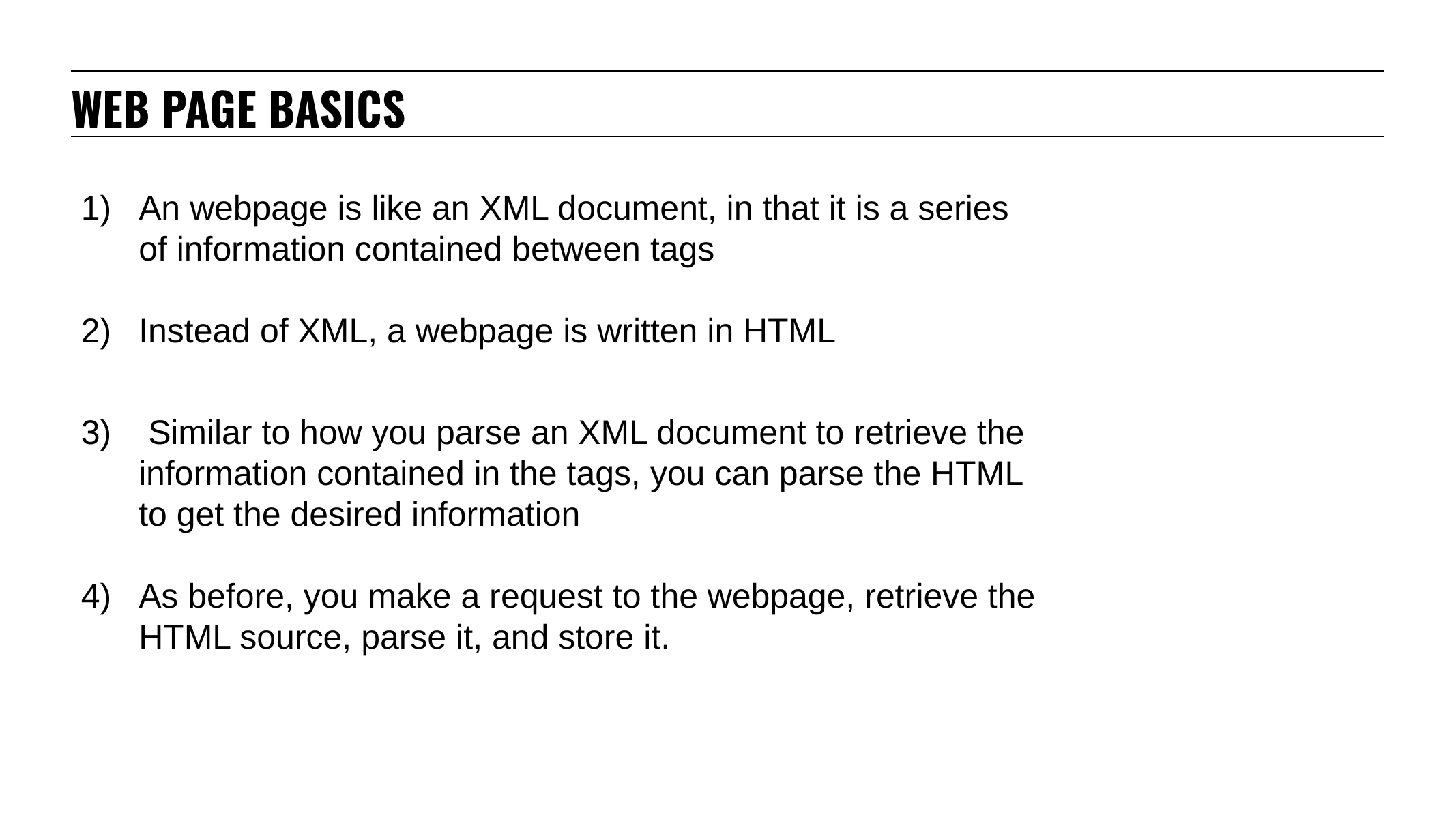

WEB PAGE BASICS

An webpage is like an XML document, in that it is a series of information contained between tags

Instead of XML, a webpage is written in HTML

 Similar to how you parse an XML document to retrieve the information contained in the tags, you can parse the HTML to get the desired information

As before, you make a request to the webpage, retrieve the HTML source, parse it, and store it.